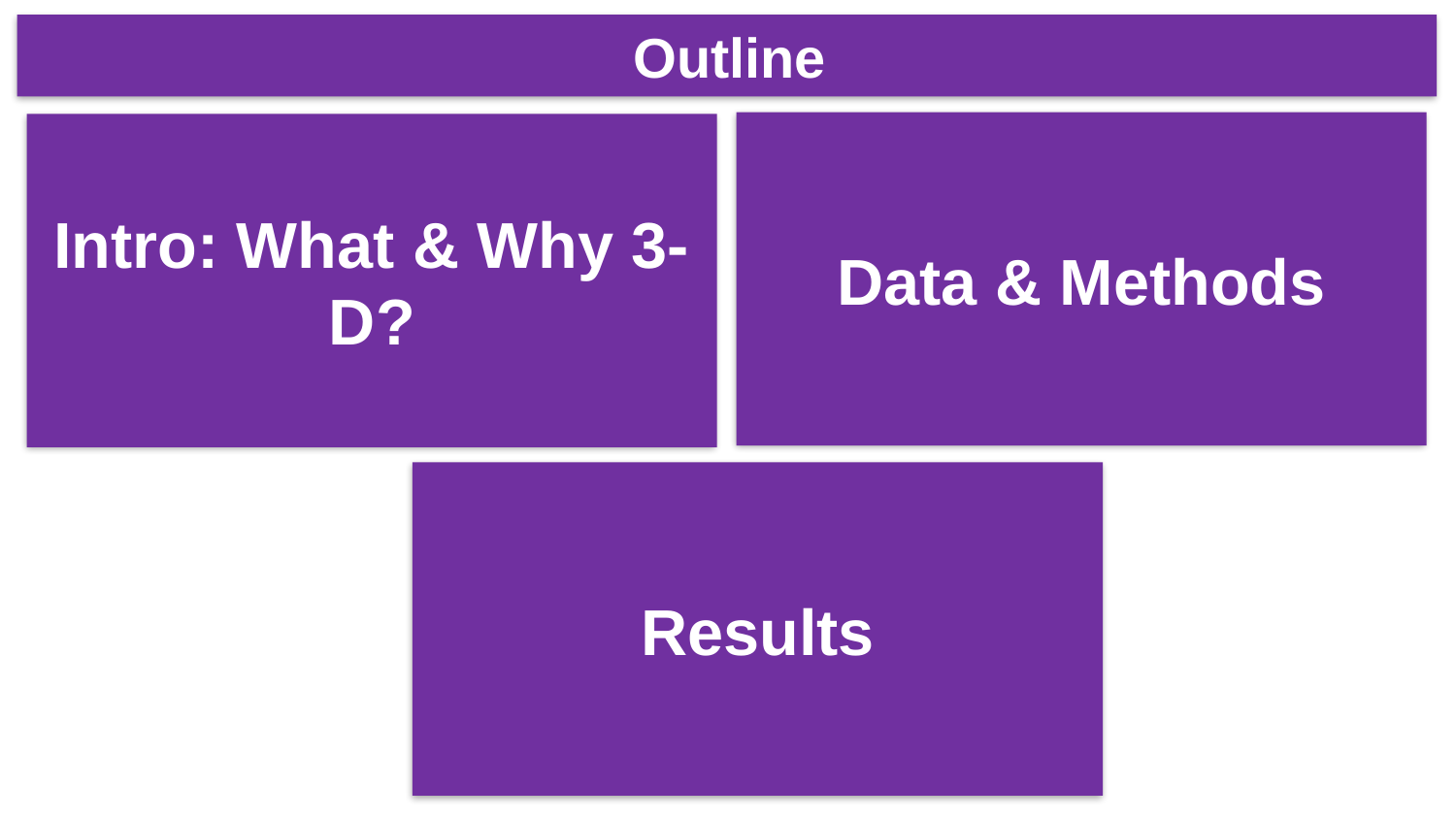

# Outline
Data & Methods
Intro: What & Why 3-D?
Results
3